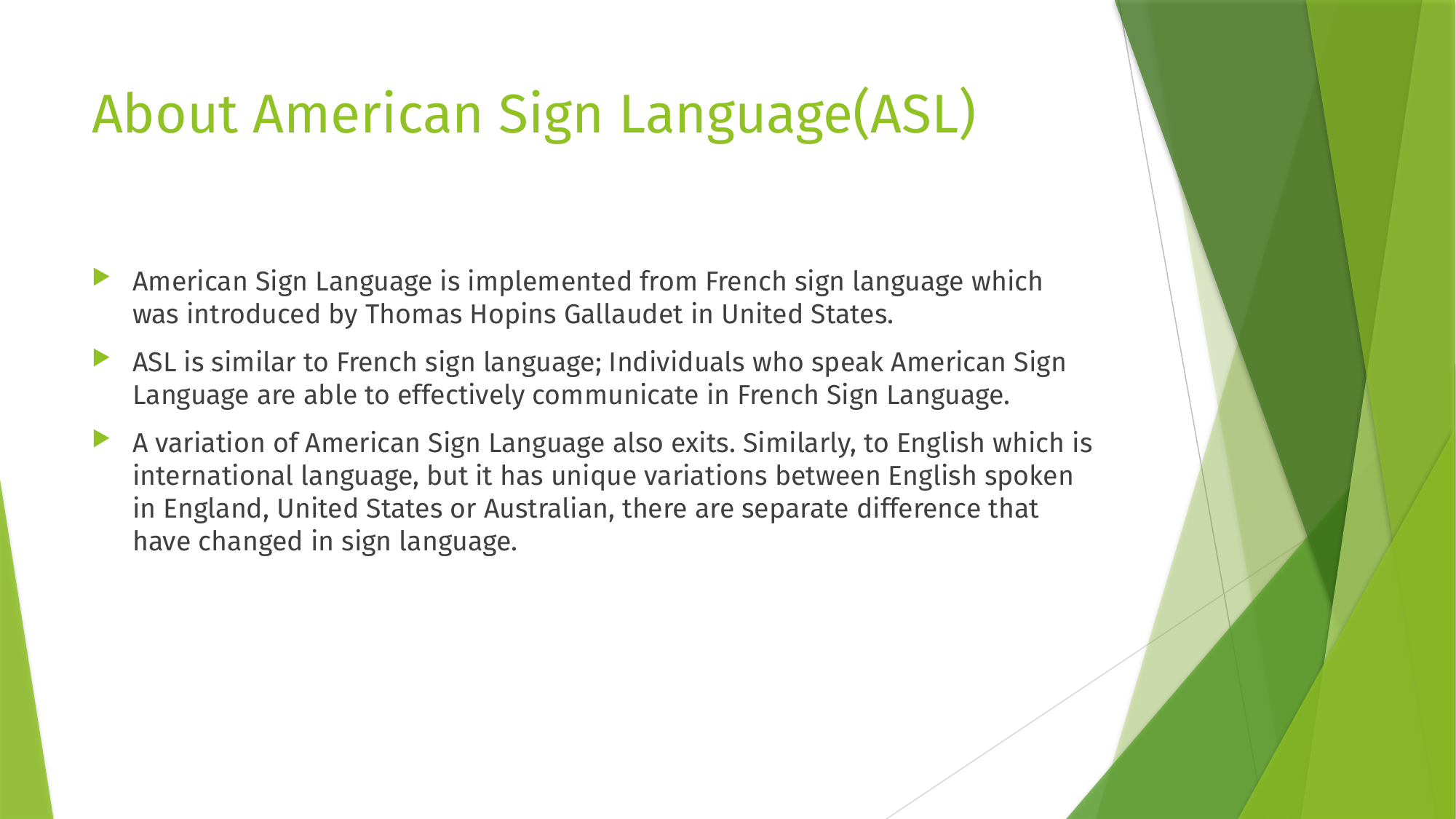

# About American Sign Language(ASL)
American Sign Language is implemented from French sign language which was introduced by Thomas Hopins Gallaudet in United States.
ASL is similar to French sign language; Individuals who speak American Sign Language are able to effectively communicate in French Sign Language.
A variation of American Sign Language also exits. Similarly, to English which is international language, but it has unique variations between English spoken in England, United States or Australian, there are separate difference that have changed in sign language.